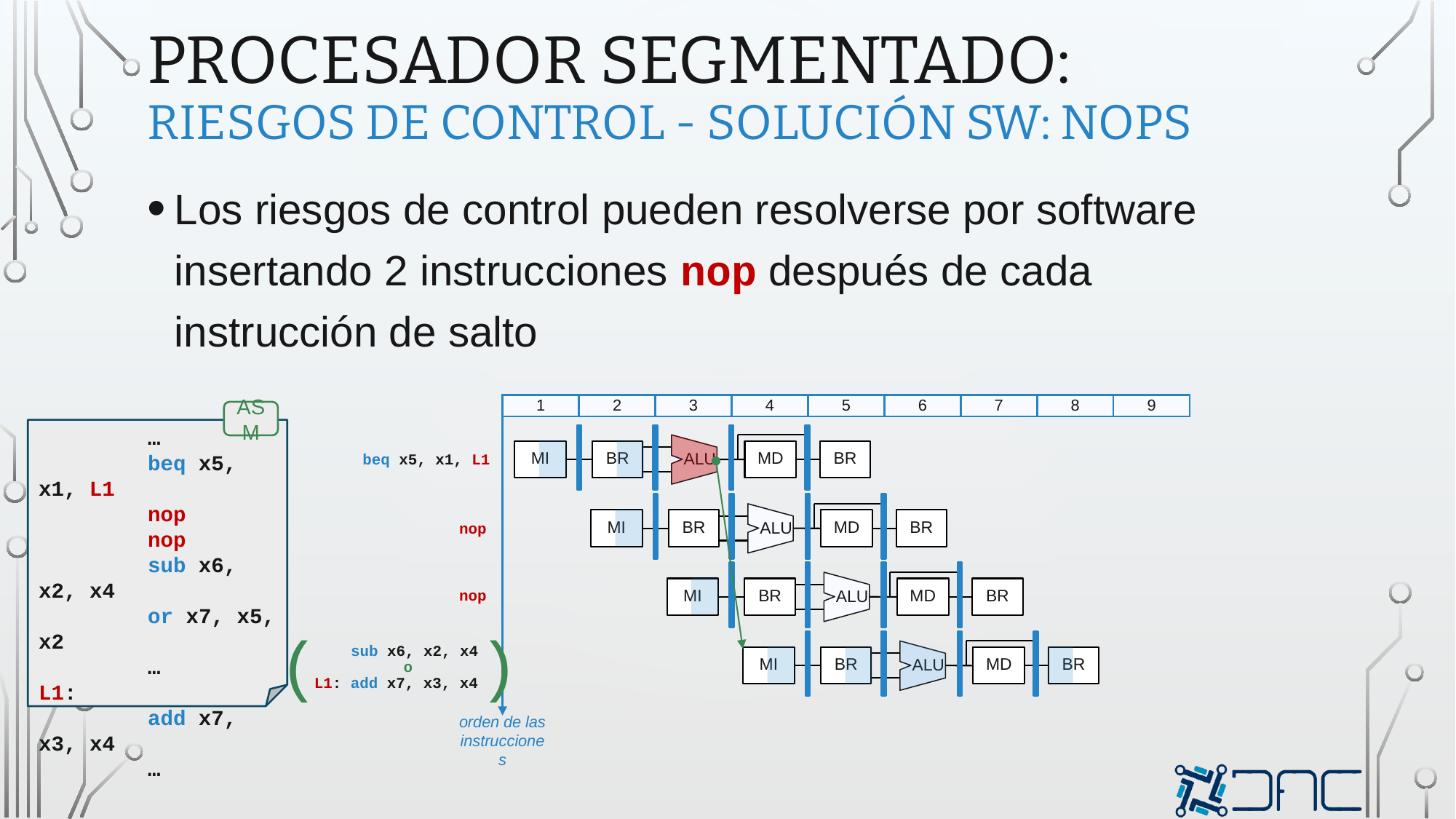

# procesador segmentado: Riesgos de control - solución sw: NOPs
Los riesgos de control pueden resolverse por software insertando 2 instrucciones nop después de cada instrucción de salto
| 1 | 2 | 3 | 4 | 5 | 6 | 7 | 8 | 9 |
| --- | --- | --- | --- | --- | --- | --- | --- | --- |
ASM
	…
	beq x5, x1, L1
	nop
	nop
   	sub x6, x2, x4
   	or x7, x5, x2
	…
L1:
    	add x7, x3, x4
  	…

MI
BR
MD
BR

ALU
beq x5, x1, L1

MI
BR
MD
BR

ALU
nop

MI
BR
MD
BR

ALU
nop
(    )

MI
BR
MD
BR

ALU
sub x6, x2, x4
o
L1: add x7, x3, x4
orden de las
instrucciones